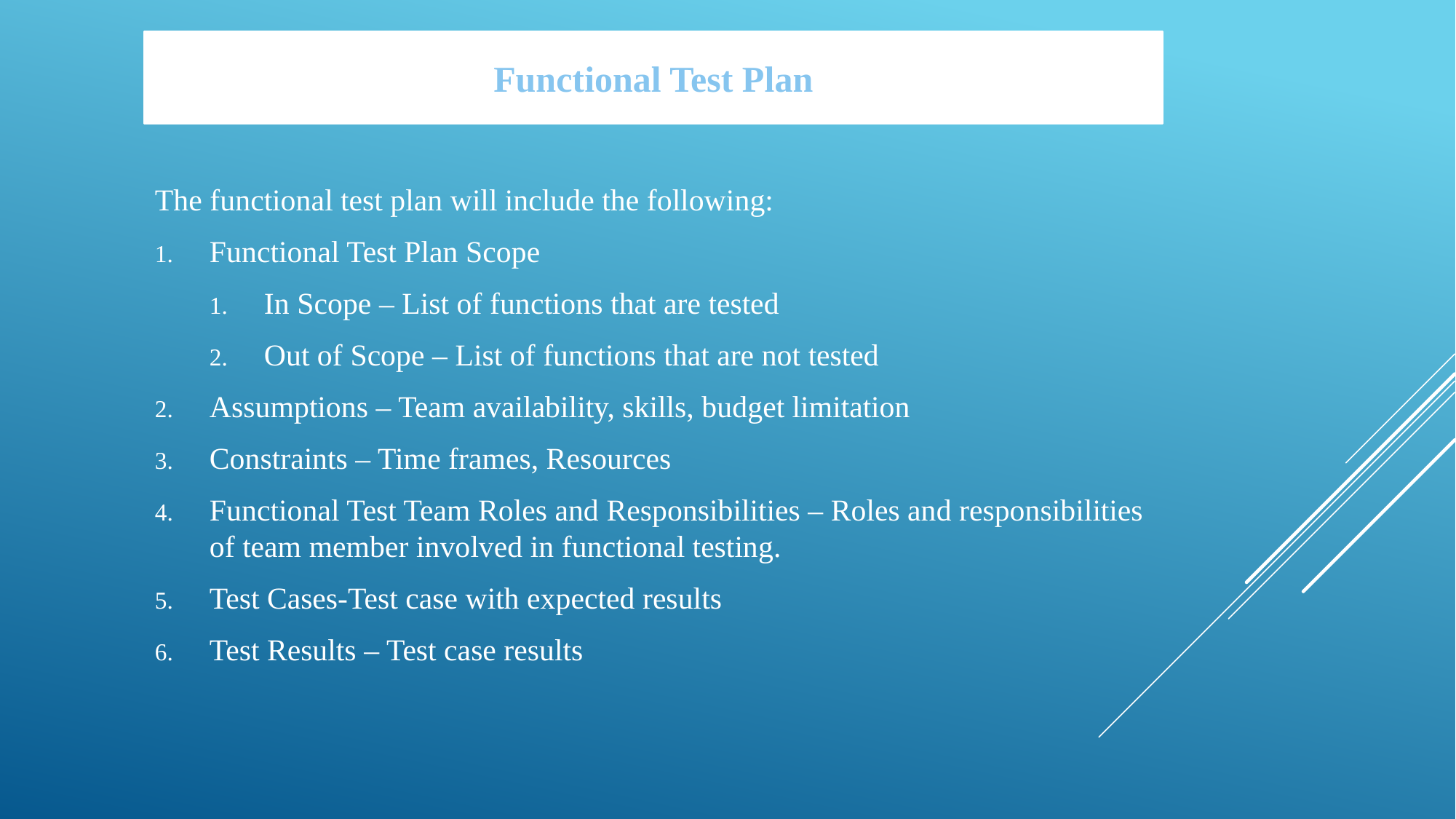

Functional Test Plan

The functional test plan will include the following:
Functional Test Plan Scope
In Scope – List of functions that are tested
Out of Scope – List of functions that are not tested
Assumptions – Team availability, skills, budget limitation
Constraints – Time frames, Resources
Functional Test Team Roles and Responsibilities – Roles and responsibilities of team member involved in functional testing.
Test Cases-Test case with expected results
Test Results – Test case results